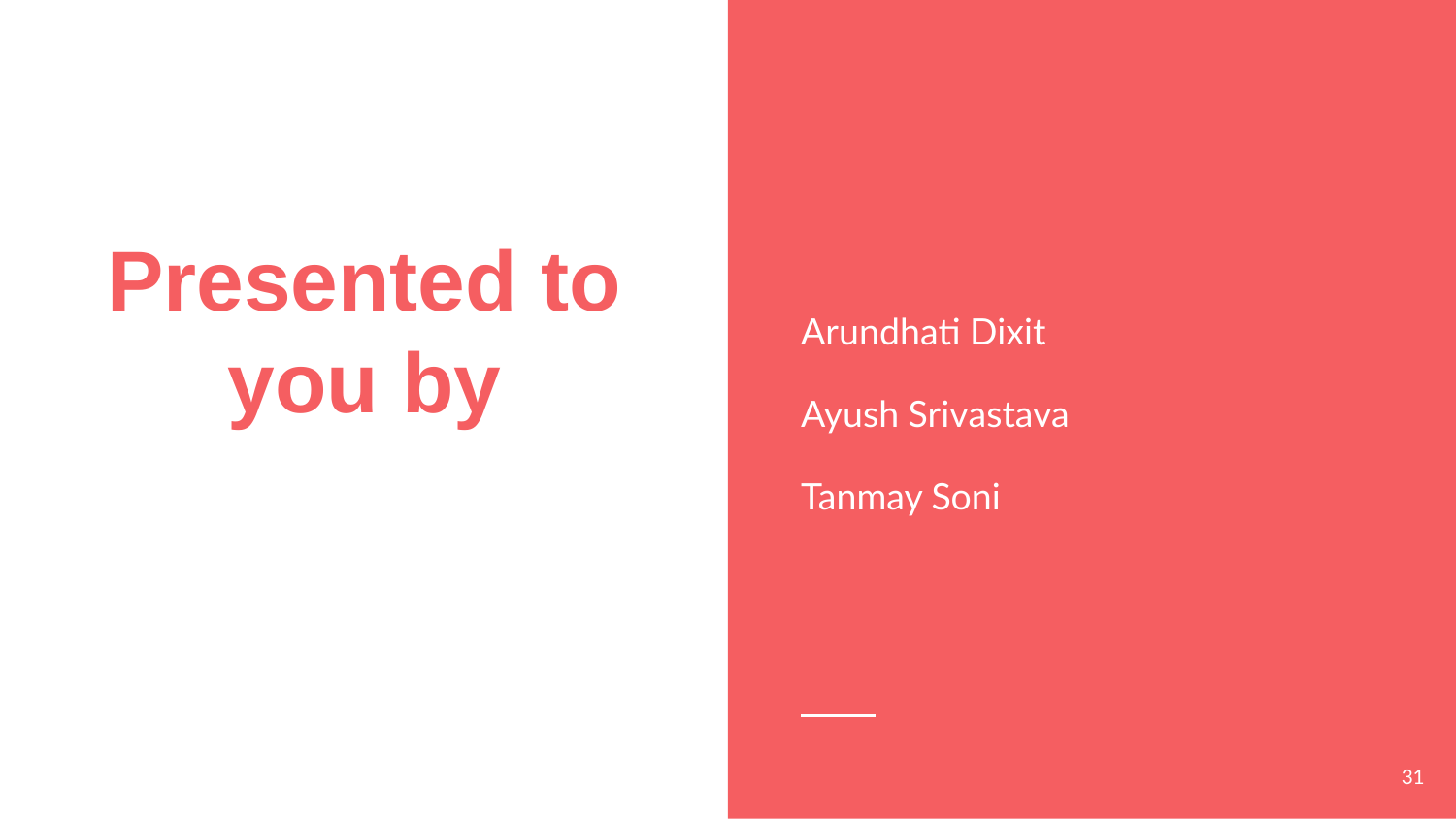

Arundhati Dixit
Ayush Srivastava
Tanmay Soni
# Presented to you by
31